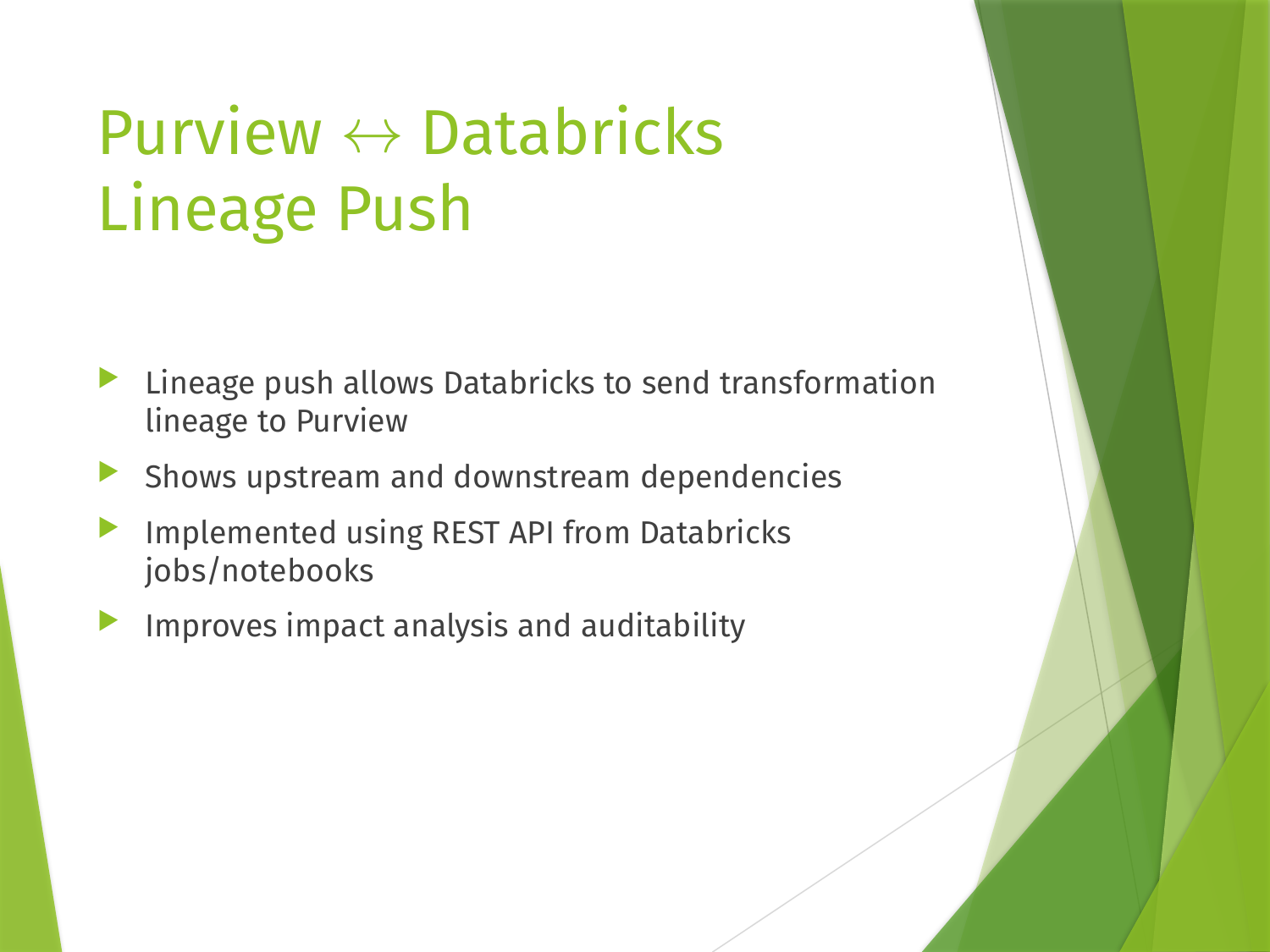

# Purview ↔ Databricks Lineage Push

Lineage push allows Databricks to send transformation lineage to Purview
Shows upstream and downstream dependencies
Implemented using REST API from Databricks jobs/notebooks
Improves impact analysis and auditability